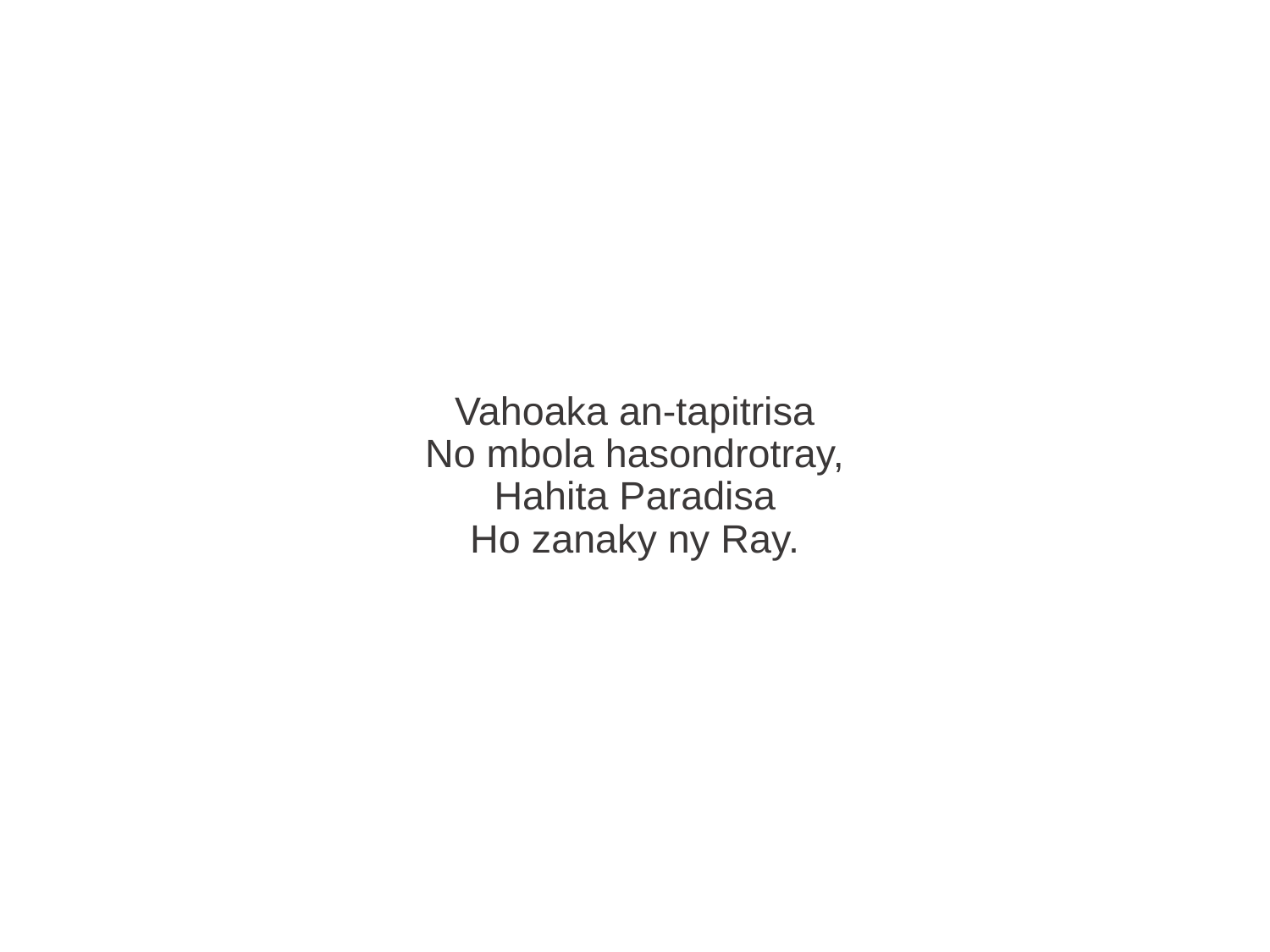

Vahoaka an-tapitrisa
No mbola hasondrotray,
Hahita Paradisa
Ho zanaky ny Ray.